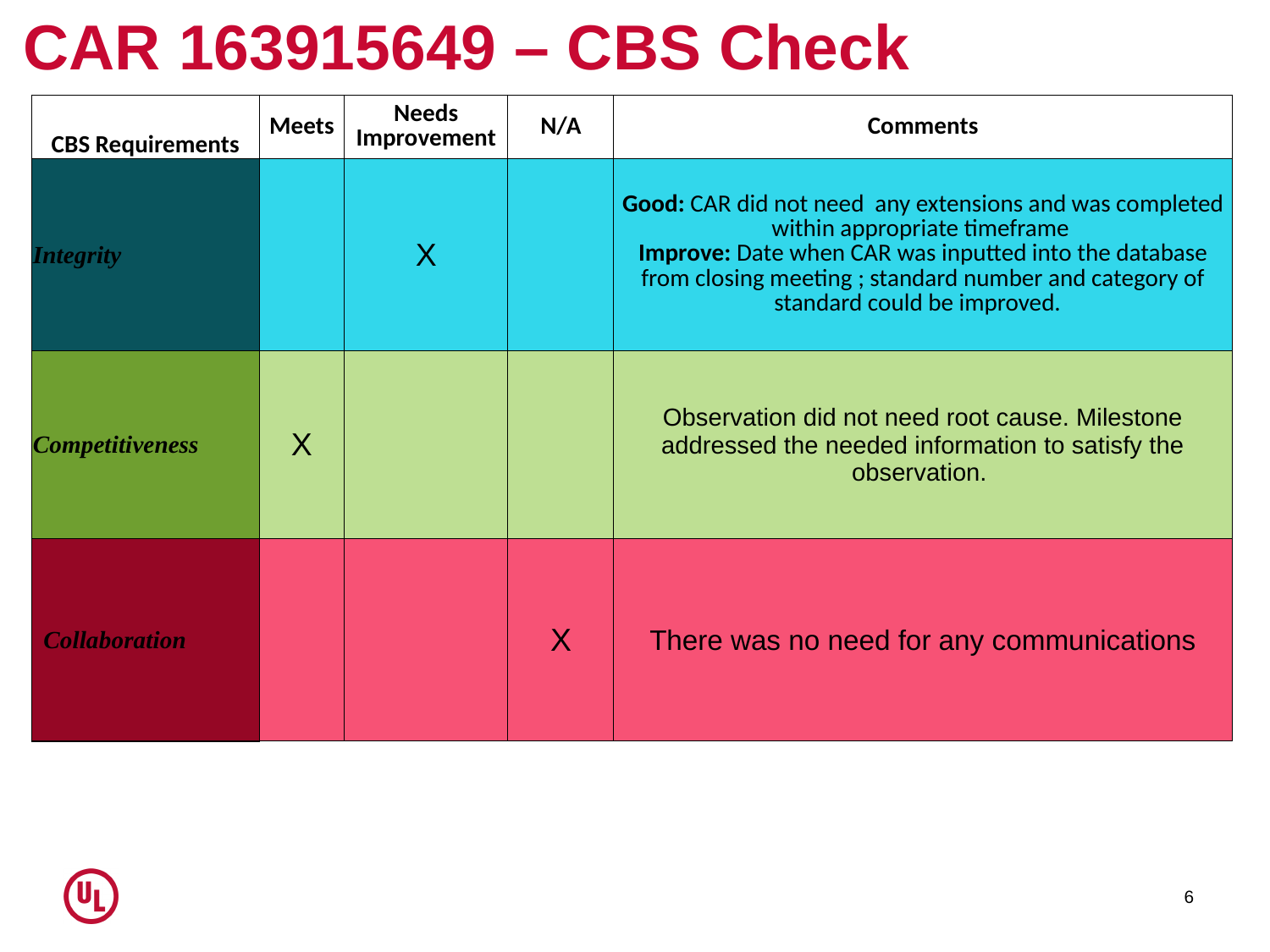

# CAR 163915649 – CBS Check
| CBS Requirements | Meets | Needs Improvement | N/A | Comments |
| --- | --- | --- | --- | --- |
| Integrity |  | X |  | Good: CAR did not need any extensions and was completed within appropriate timeframe Improve: Date when CAR was inputted into the database from closing meeting ; standard number and category of standard could be improved. |
| Competitiveness | X |  |  | Observation did not need root cause. Milestone addressed the needed information to satisfy the observation. |
| Collaboration |  |  | X | There was no need for any communications |
6